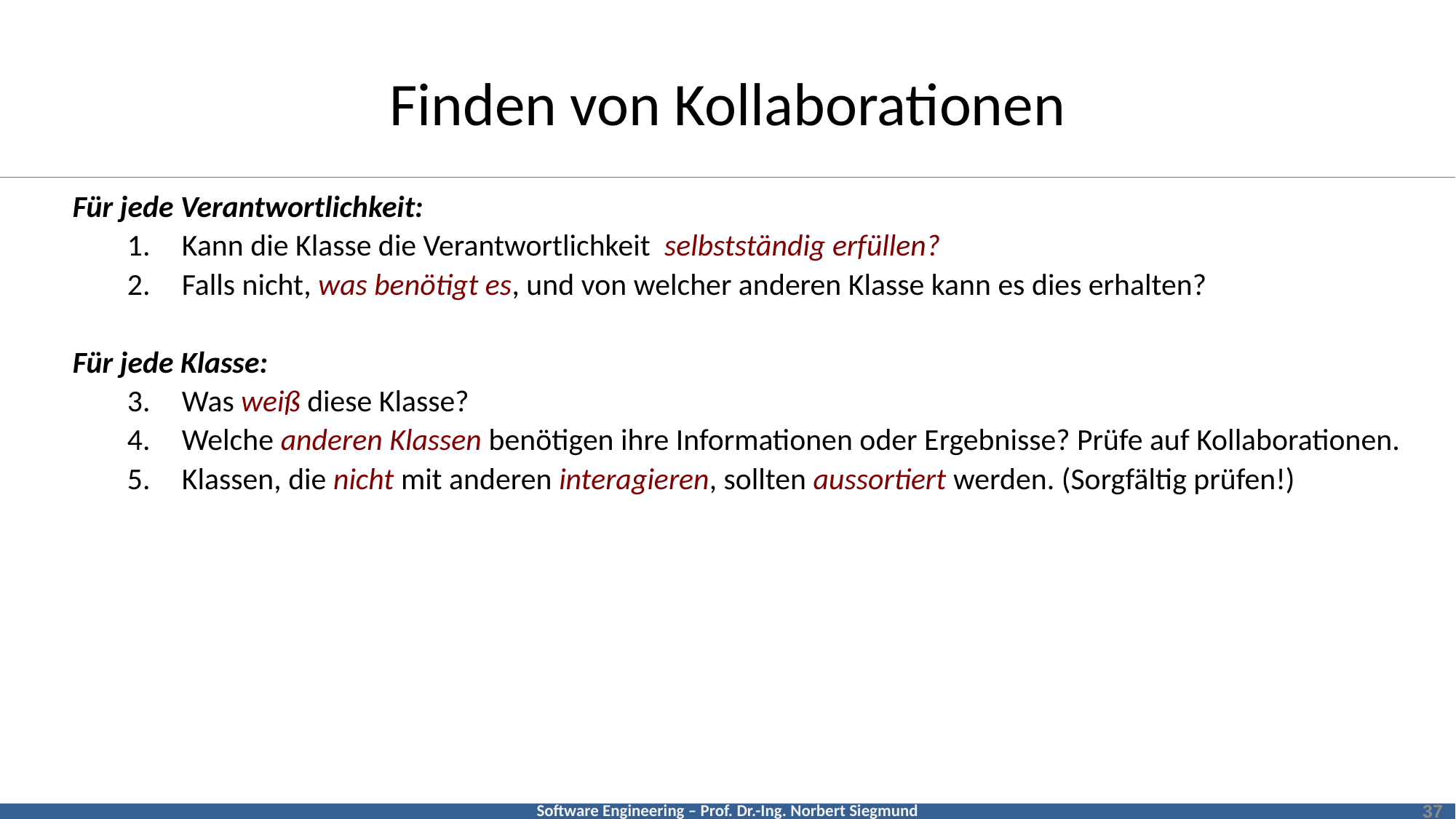

# Finden von Kollaborationen
Für jede Verantwortlichkeit:
Kann die Klasse die Verantwortlichkeit  selbstständig erfüllen?
Falls nicht, was benötigt es, und von welcher anderen Klasse kann es dies erhalten?

Für jede Klasse:
Was weiß diese Klasse?
Welche anderen Klassen benötigen ihre Informationen oder Ergebnisse? Prüfe auf Kollaborationen.
Klassen, die nicht mit anderen interagieren, sollten aussortiert werden. (Sorgfältig prüfen!)
37